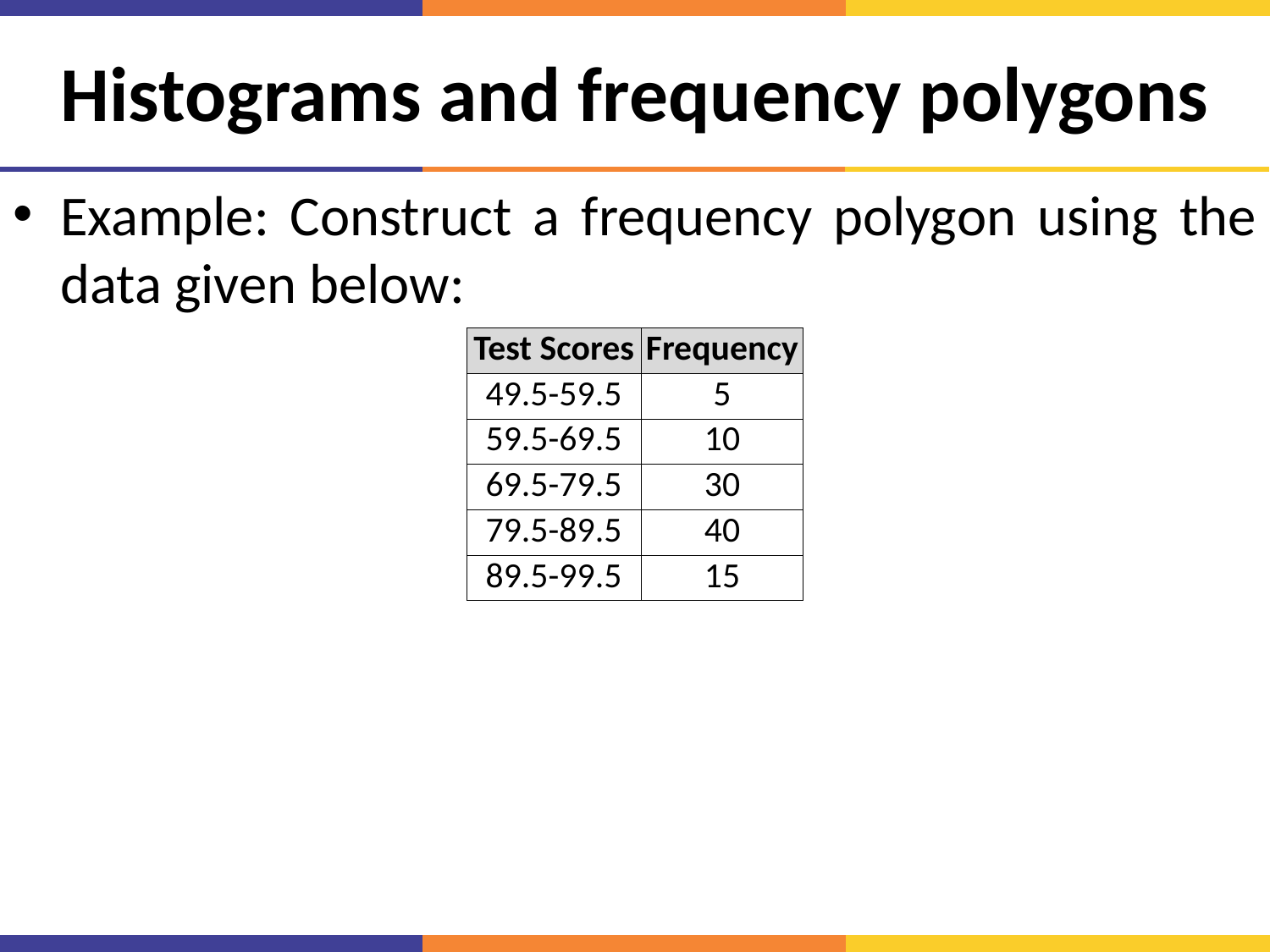

# Histograms and frequency polygons
Example: Construct a frequency polygon using the data given below:

| Test Scores | Frequency |
| --- | --- |
| 49.5-59.5 | 5 |
| 59.5-69.5 | 10 |
| 69.5-79.5 | 30 |
| 79.5-89.5 | 40 |
| 89.5-99.5 | 15 |